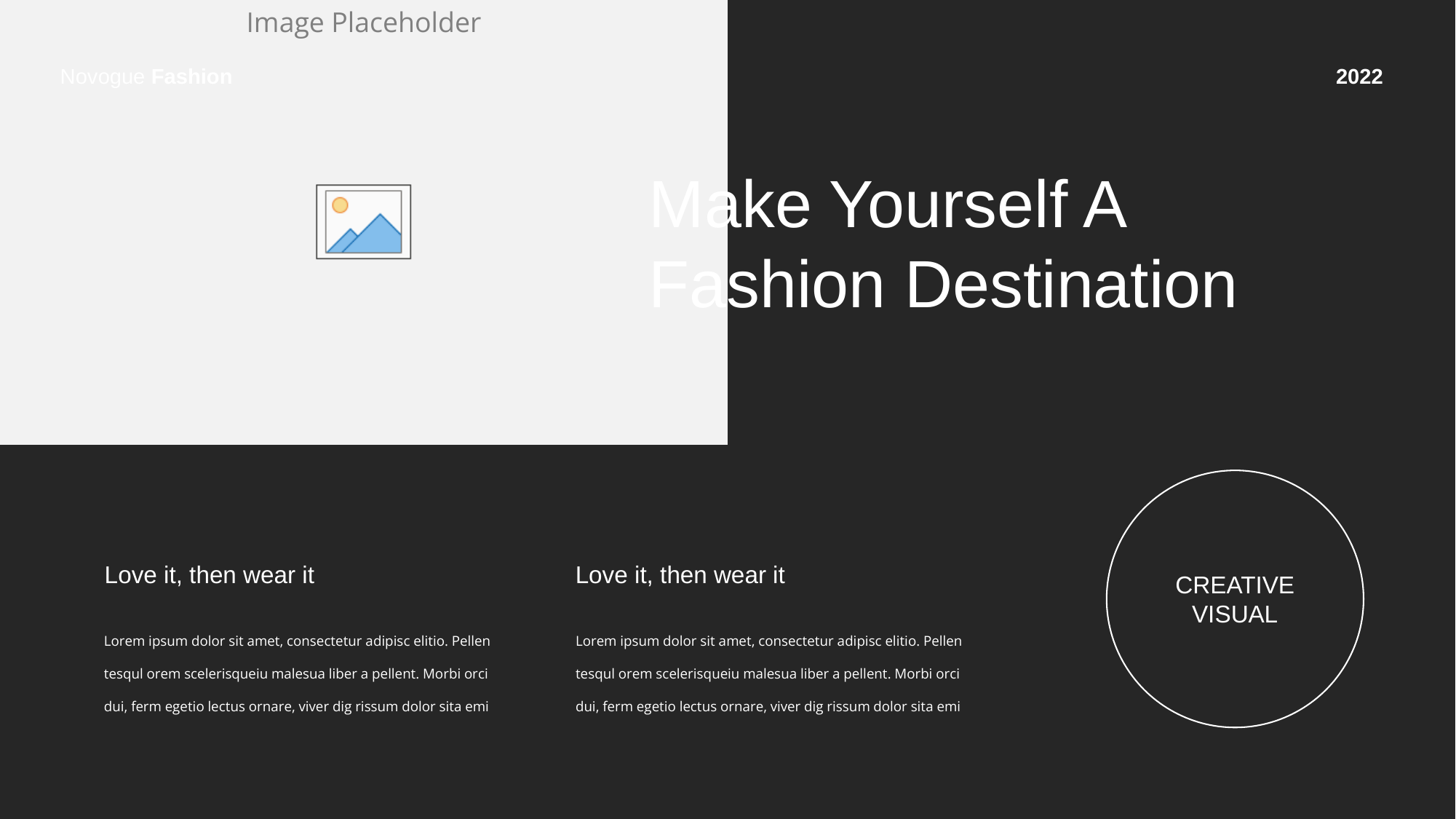

Novogue Fashion
2022
Make Yourself A Fashion Destination

Love it, then wear it
Love it, then wear it
CREATIVE VISUAL
Lorem ipsum dolor sit amet, consectetur adipisc elitio. Pellen tesqul orem scelerisqueiu malesua liber a pellent. Morbi orci dui, ferm egetio lectus ornare, viver dig rissum dolor sita emi
Lorem ipsum dolor sit amet, consectetur adipisc elitio. Pellen tesqul orem scelerisqueiu malesua liber a pellent. Morbi orci dui, ferm egetio lectus ornare, viver dig rissum dolor sita emi